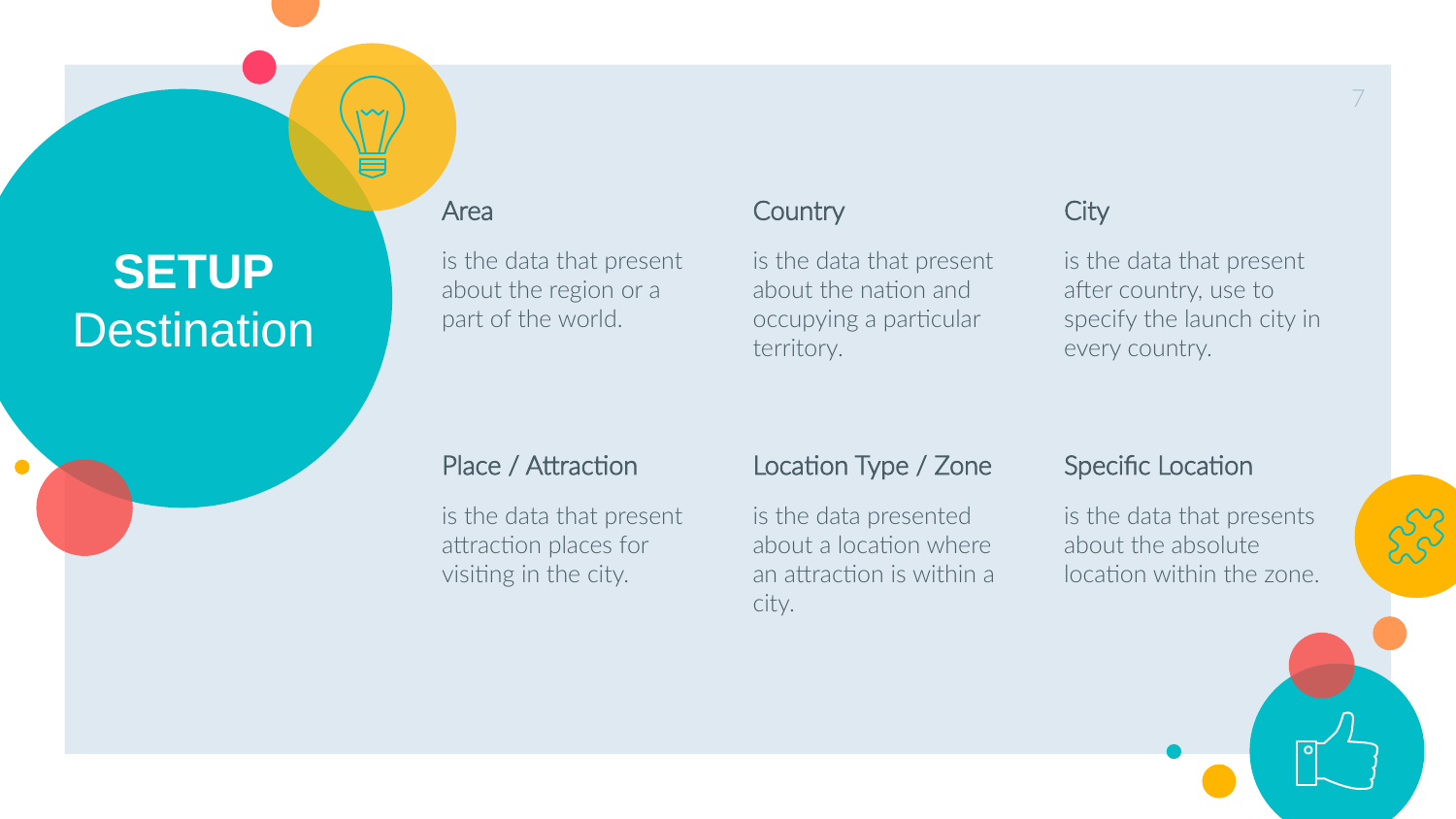

7
# SETUP Destination
Area
is the data that present about the region or a part of the world.
Country
is the data that present about the nation and occupying a particular territory.
City
is the data that present after country, use to specify the launch city in every country.

Place / Attraction
is the data that present attraction places for visiting in the city.
Location Type / Zone
is the data presented about a location where an attraction is within a city.
Specific Location
is the data that presents about the absolute location within the zone.